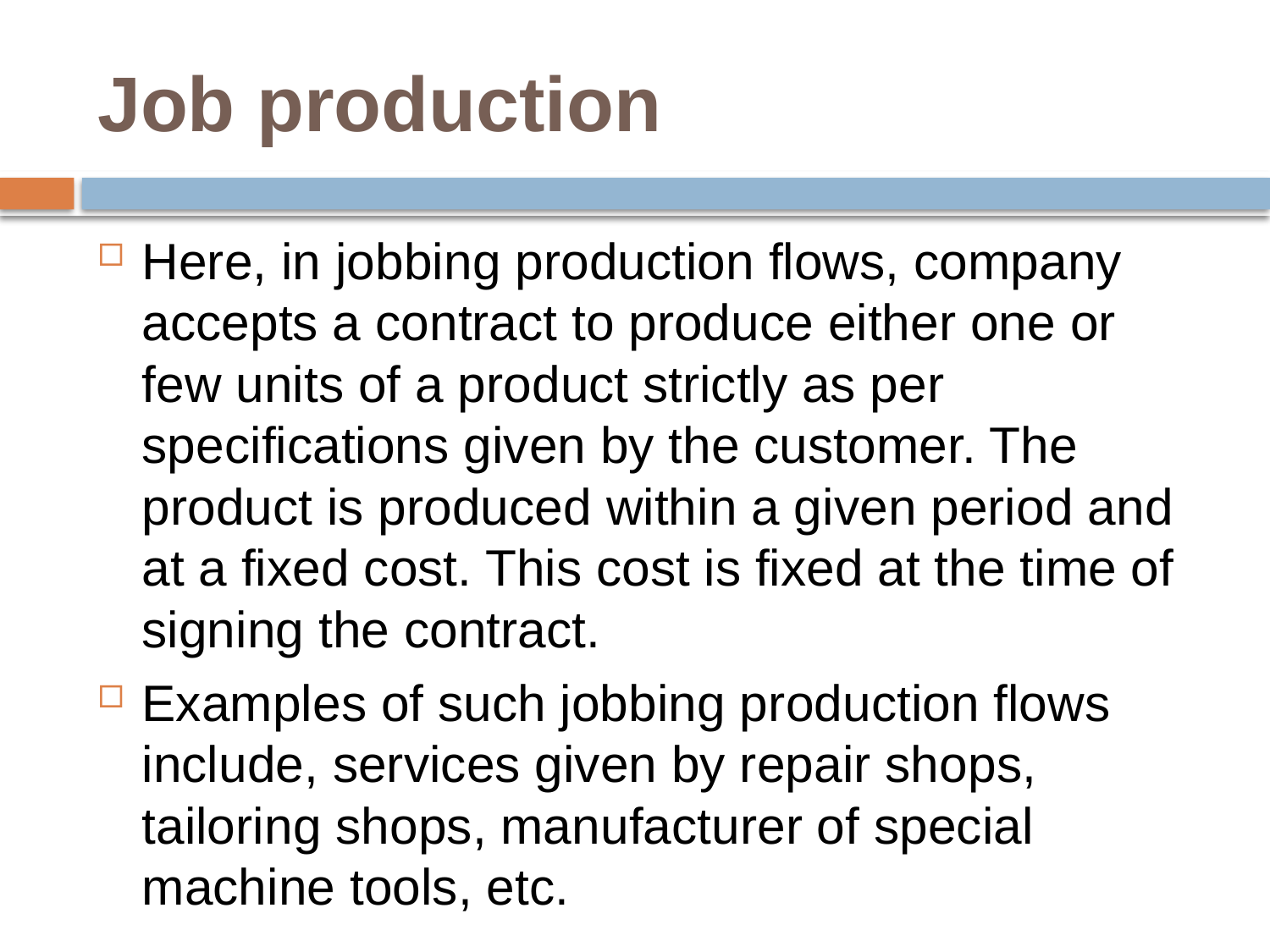

# Job production
Here, in jobbing production flows, company accepts a contract to produce either one or few units of a product strictly as per specifications given by the customer. The product is produced within a given period and at a fixed cost. This cost is fixed at the time of signing the contract.
Examples of such jobbing production flows include, services given by repair shops, tailoring shops, manufacturer of special machine tools, etc.